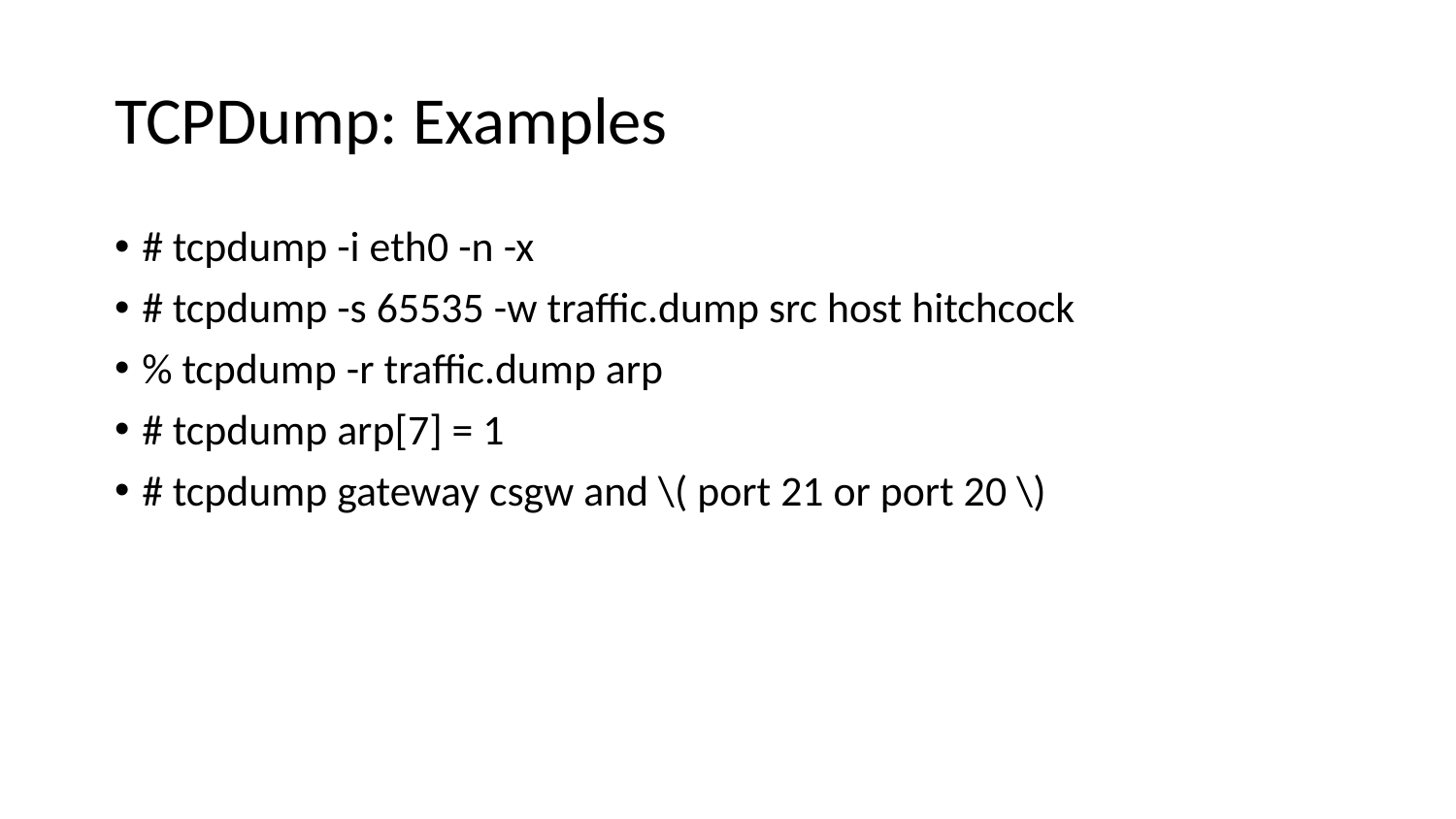

# TCPDump: Examples
# tcpdump -i eth0 -n -x
# tcpdump -s 65535 -w traffic.dump src host hitchcock
% tcpdump -r traffic.dump arp
# tcpdump arp[7] = 1
# tcpdump gateway csgw and \( port 21 or port 20 \)